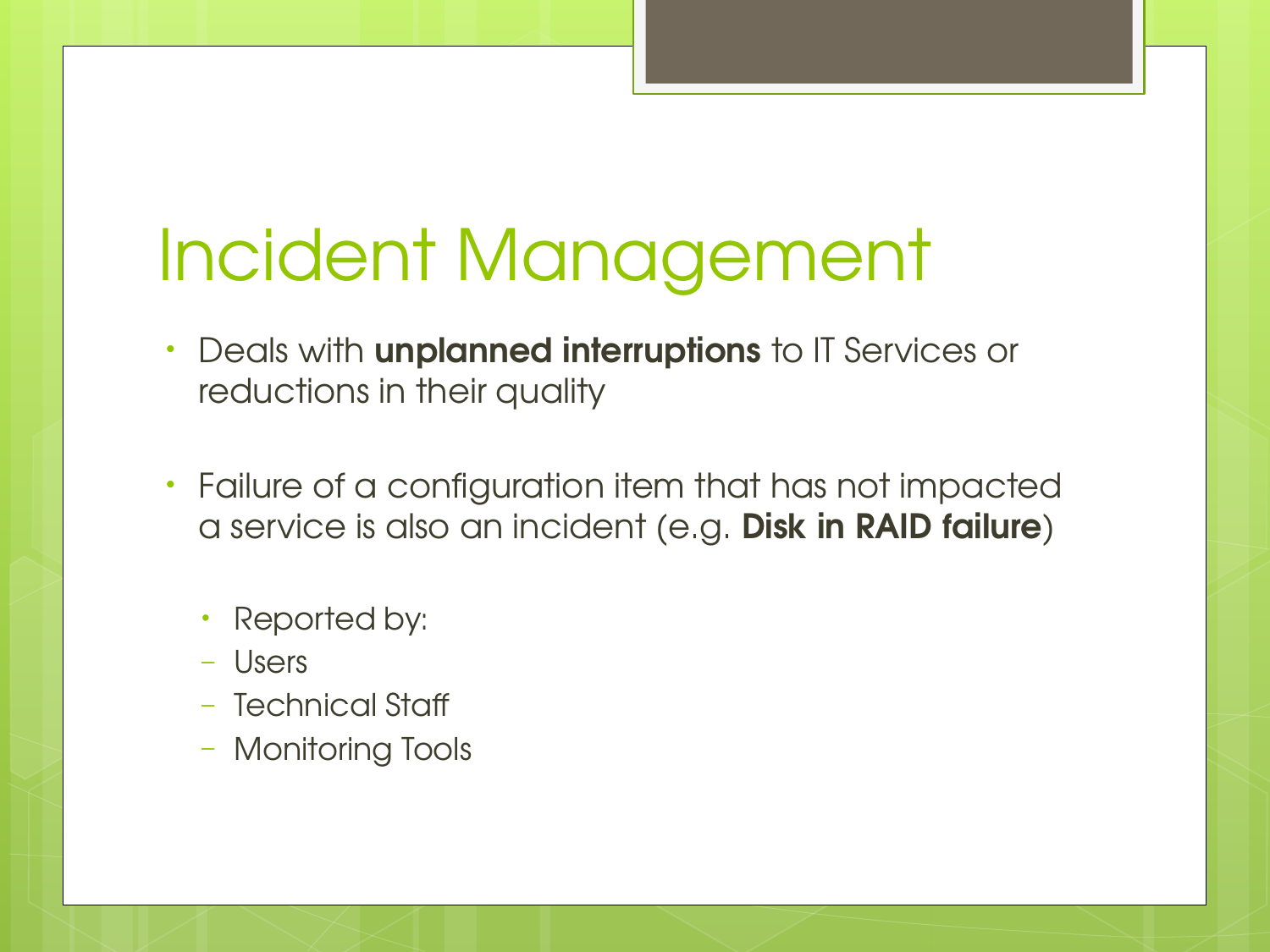

# Incident Management
Deals with unplanned interruptions to IT Services or reductions in their quality

Failure of a configuration item that has not impacted a service is also an incident (e.g. Disk in RAID failure)

Reported by:
Users
Technical Staff
Monitoring Tools